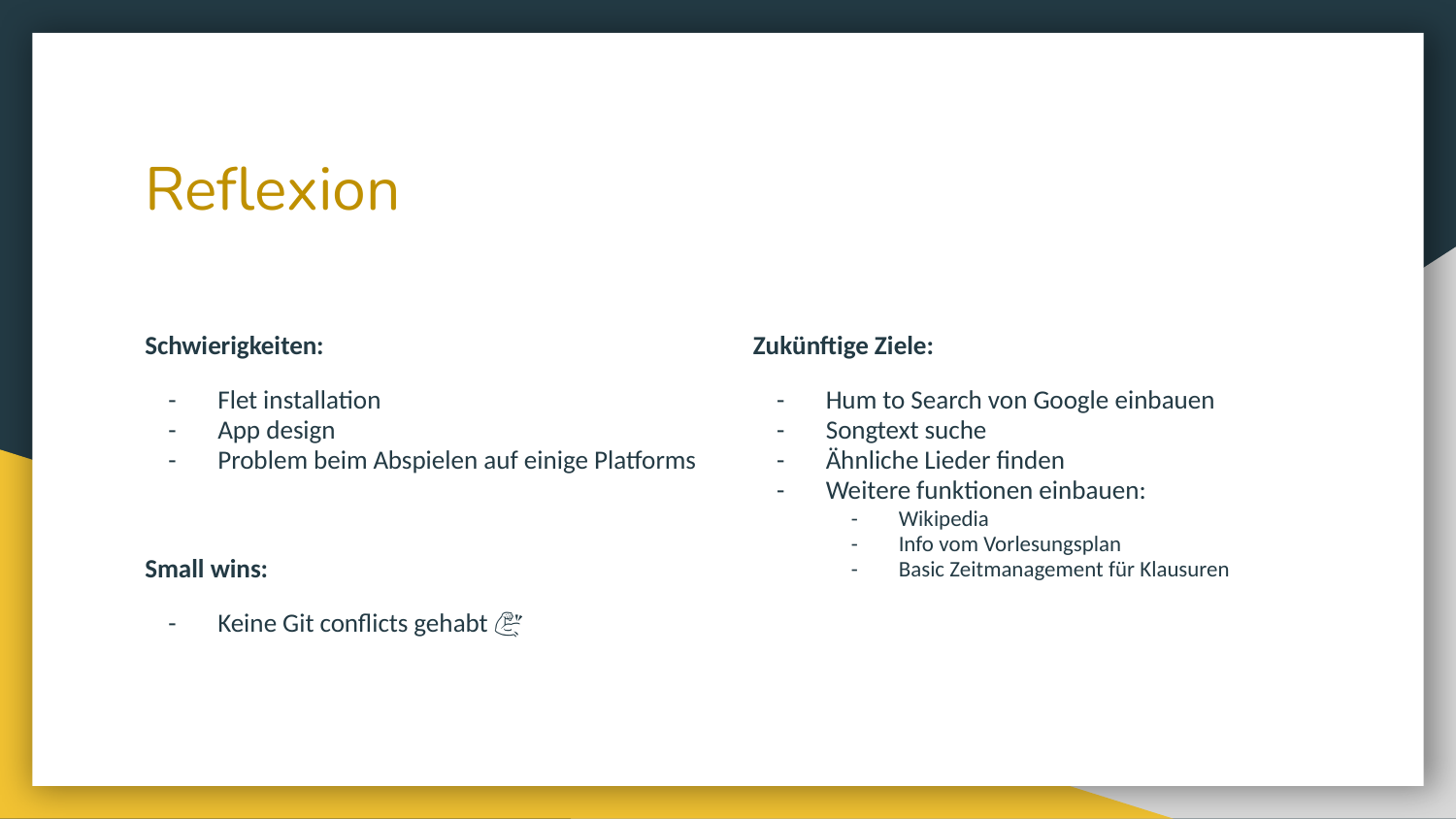

# Reflexion
Schwierigkeiten:
Flet installation
App design
Problem beim Abspielen auf einige Platforms

Small wins:
Keine Git conflicts gehabt 💪
Zukünftige Ziele:
Hum to Search von Google einbauen
Songtext suche
Ähnliche Lieder finden
Weitere funktionen einbauen:
Wikipedia
Info vom Vorlesungsplan
Basic Zeitmanagement für Klausuren